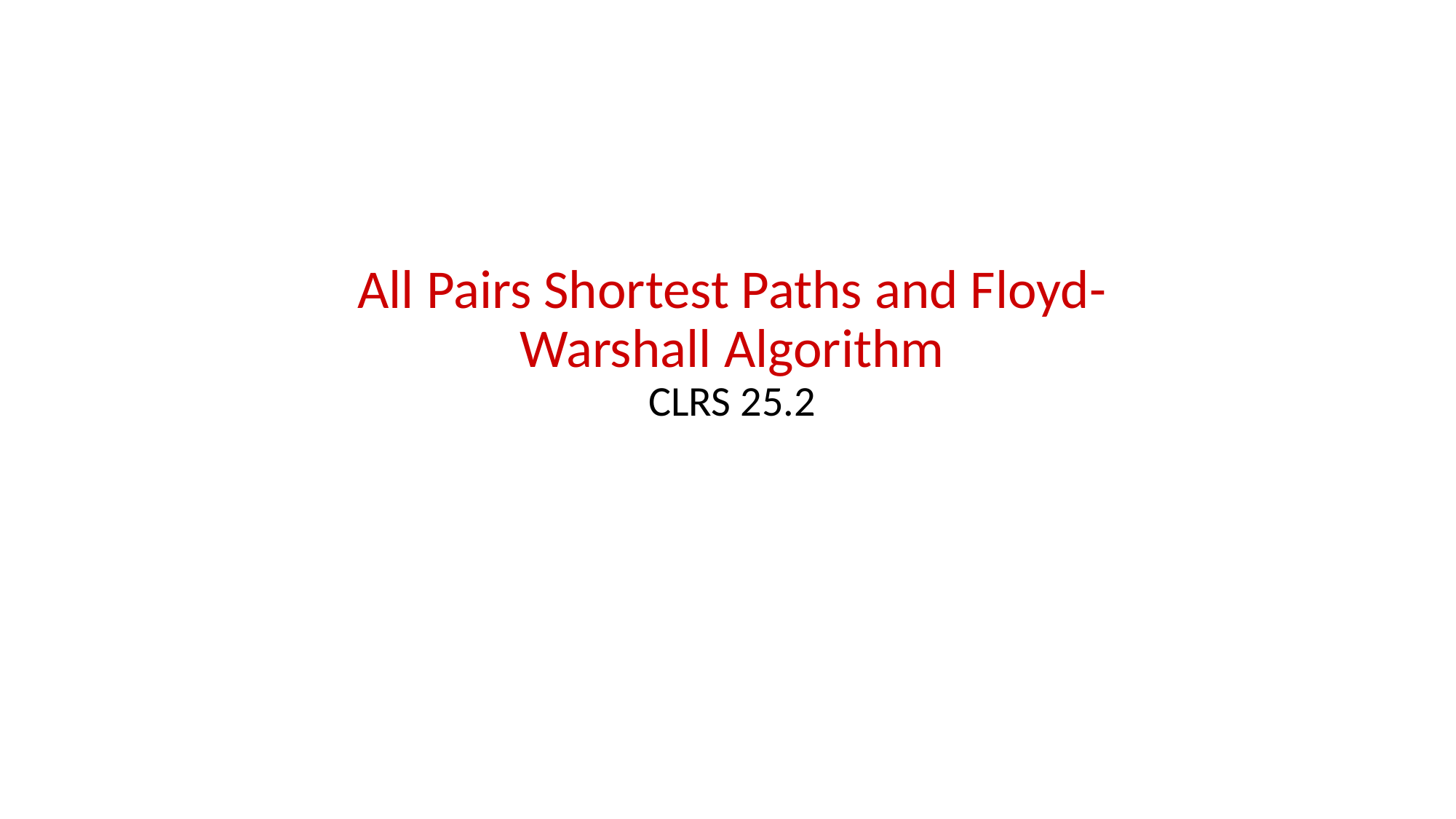

# All Pairs Shortest Paths and Floyd-Warshall Algorithm CLRS 25.2